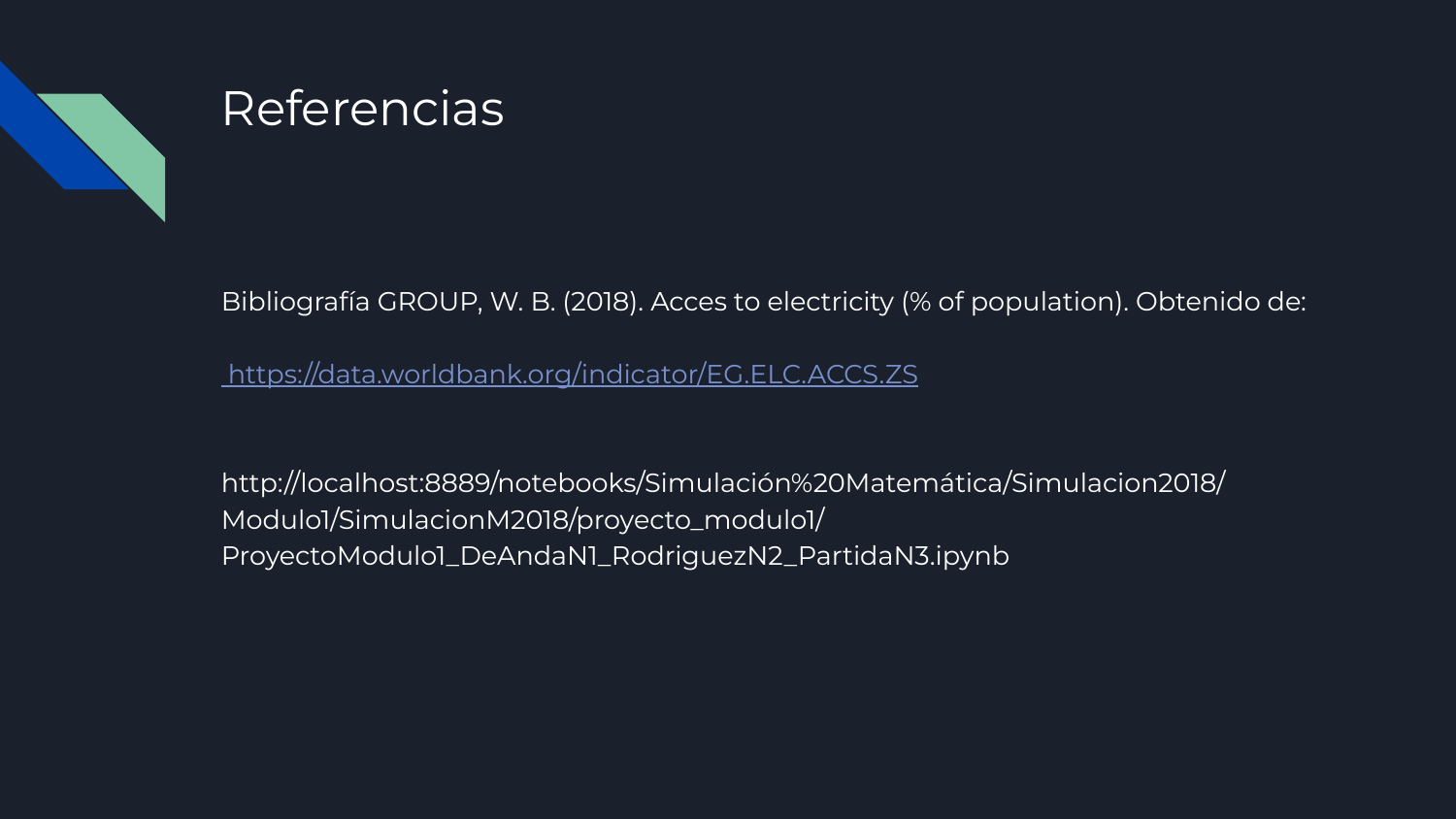

# Referencias
Bibliografía GROUP, W. B. (2018). Acces to electricity (% of population). Obtenido de:

 https://data.worldbank.org/indicator/EG.ELC.ACCS.ZS

http://localhost:8889/notebooks/Simulación%20Matemática/Simulacion2018/Modulo1/SimulacionM2018/proyecto_modulo1/ProyectoModulo1_DeAndaN1_RodriguezN2_PartidaN3.ipynb